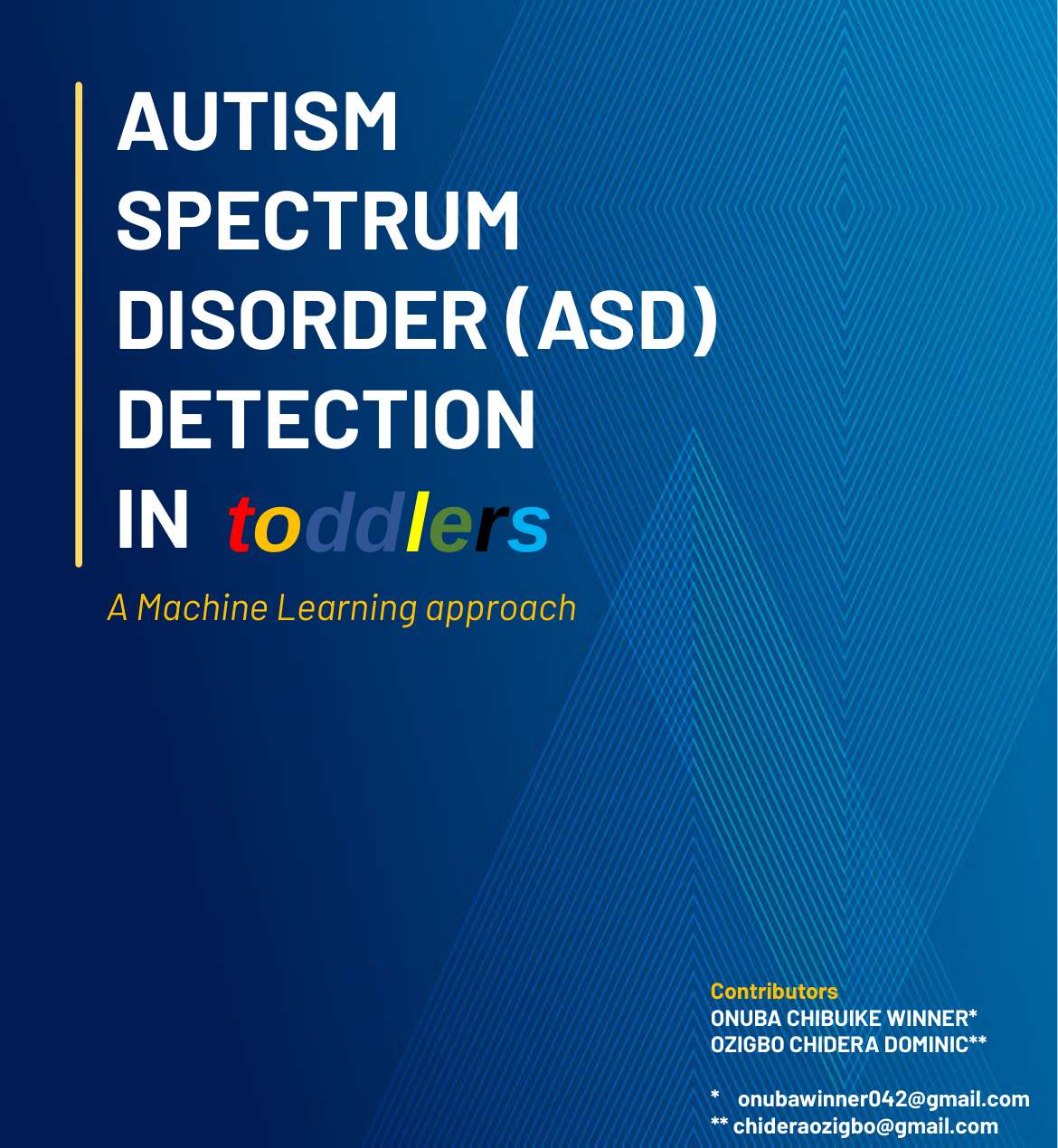

AUTISM SPECTRUM DISORDER (ASD) DETECTION
IN
toddlers
A Machine Learning approach

Contributors
ONUBA CHIBUIKE WINNER*
OZIGBO CHIDERA DOMINIC**

*    onubawinner042@gmail.com
** chideraozigbo@gmail.com